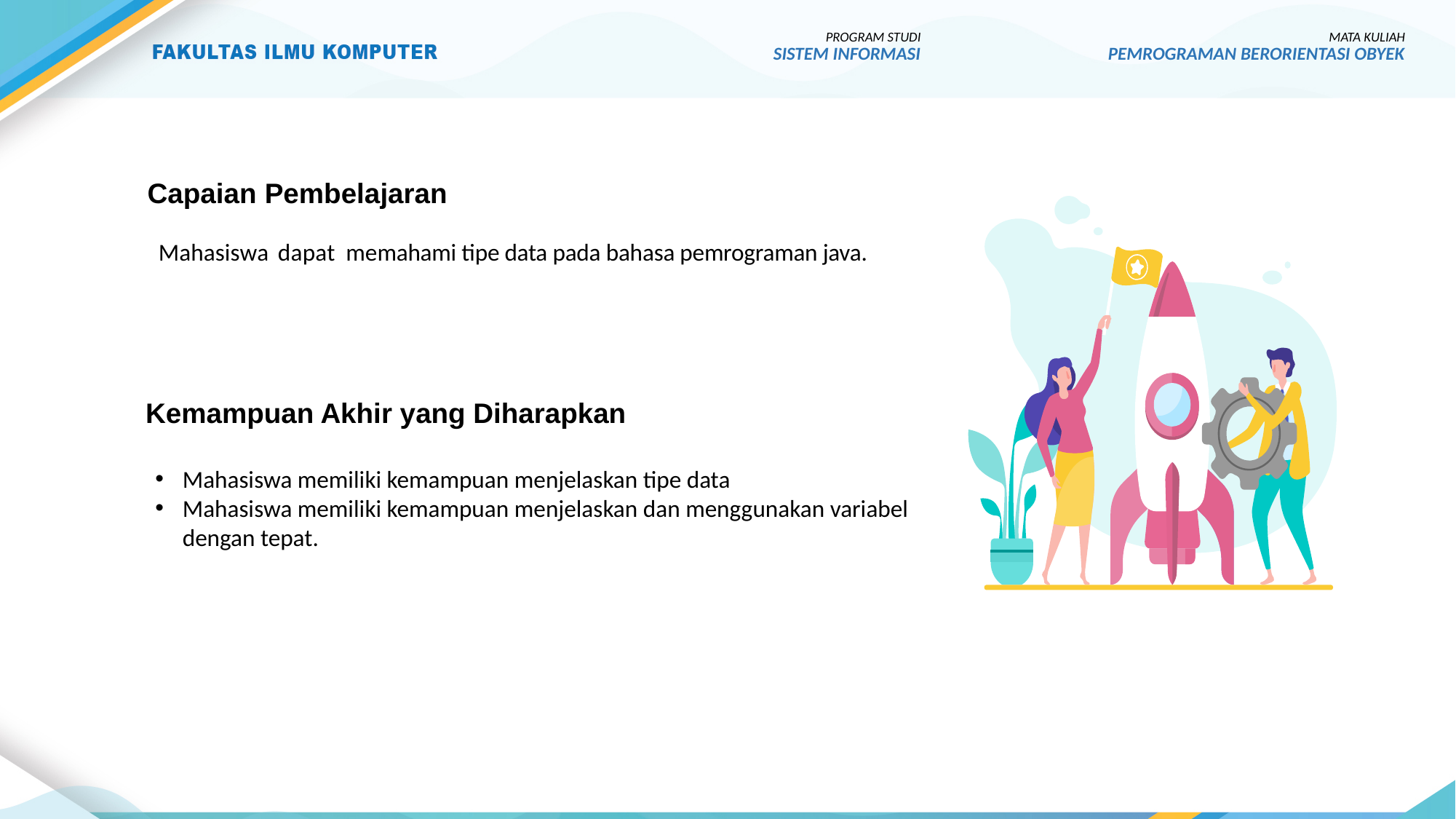

PROGRAM STUDI
SISTEM INFORMASI
MATA KULIAH
PEMROGRAMAN BERORIENTASI OBYEK
# Capaian Pembelajaran

Mahasiswa dapat memahami tipe data pada bahasa pemrograman java.
Kemampuan Akhir yang Diharapkan
Mahasiswa memiliki kemampuan menjelaskan tipe data
Mahasiswa memiliki kemampuan menjelaskan dan menggunakan variabel dengan tepat.